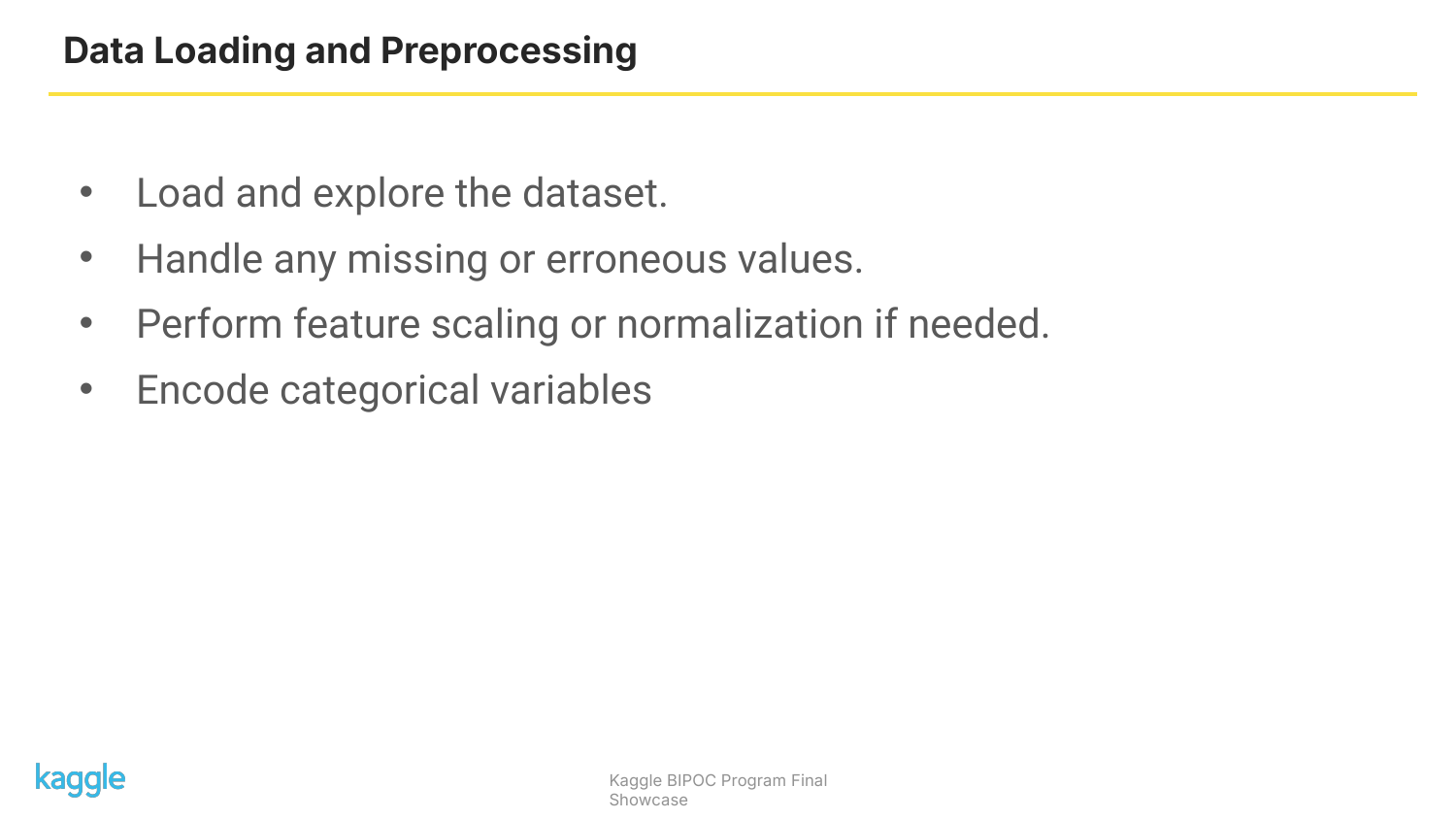

# Data Loading and Preprocessing
Load and explore the dataset.
Handle any missing or erroneous values.
Perform feature scaling or normalization if needed.
Encode categorical variables
7